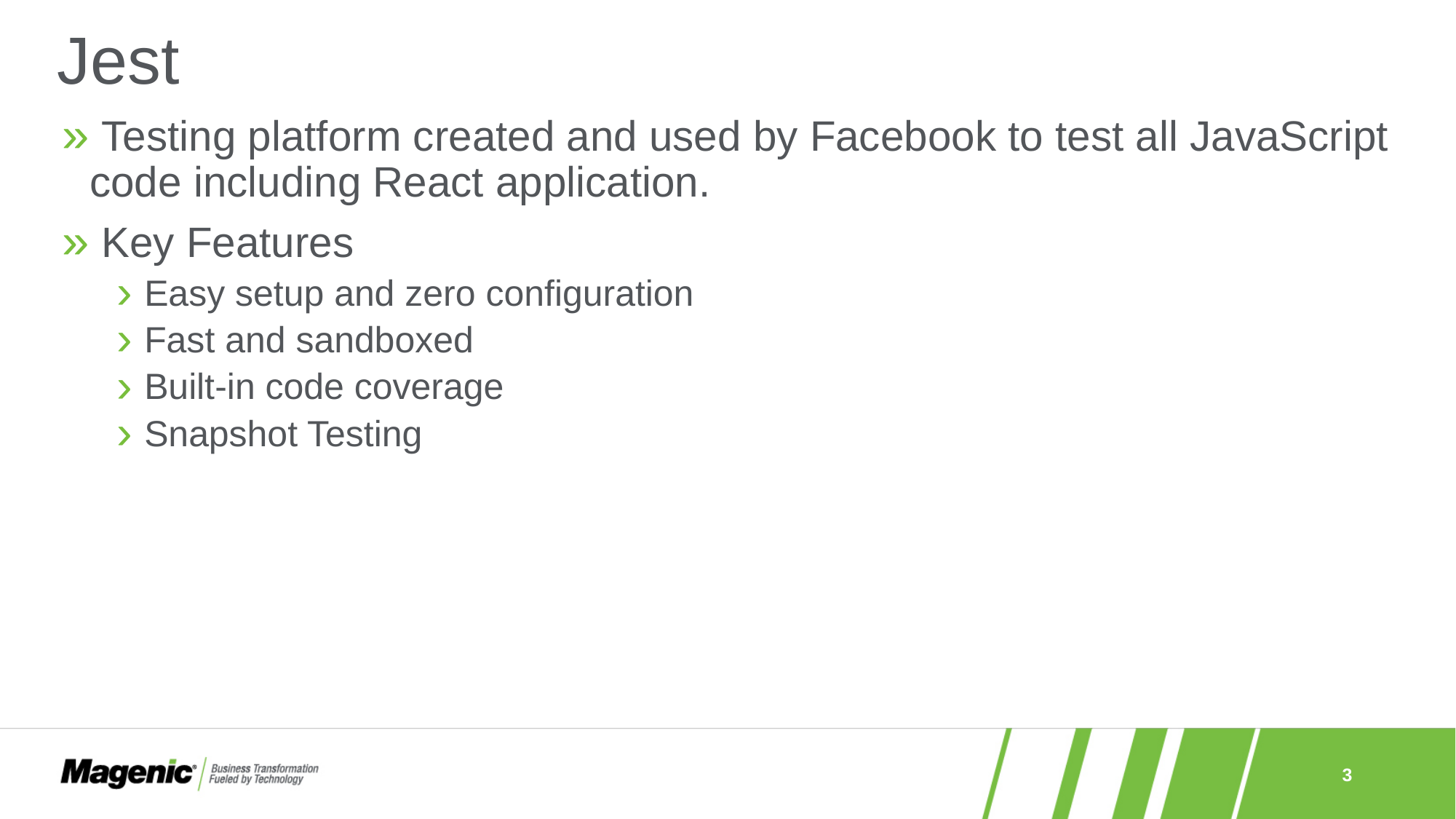

# Jest
 Testing platform created and used by Facebook to test all JavaScript code including React application.
 Key Features
Easy setup and zero configuration
Fast and sandboxed
Built-in code coverage
Snapshot Testing